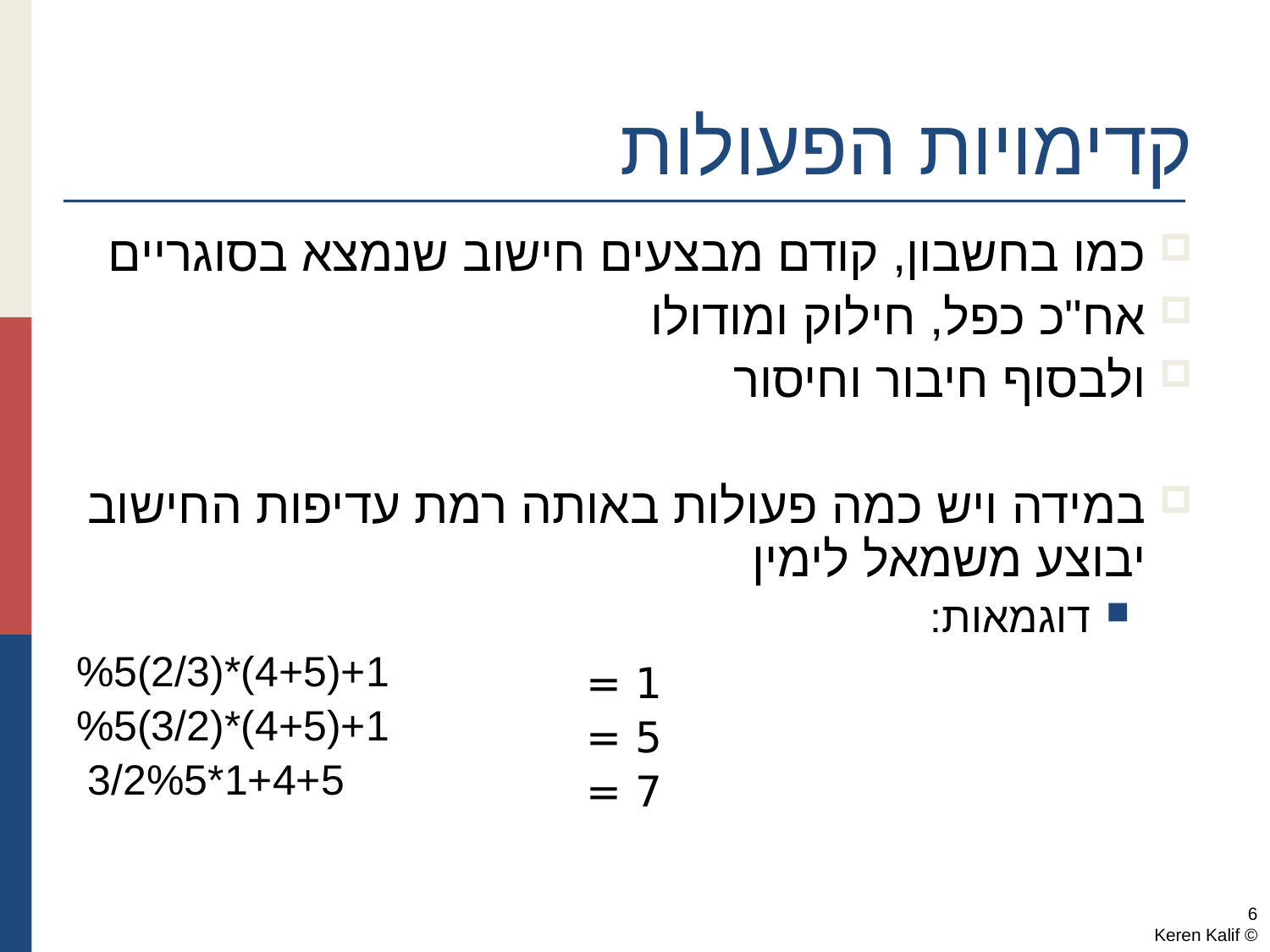

# קדימויות הפעולות
כמו בחשבון, קודם מבצעים חישוב שנמצא בסוגריים
אח"כ כפל, חילוק ומודולו
ולבסוף חיבור וחיסור

במידה ויש כמה פעולות באותה רמת עדיפות החישוב יבוצע משמאל לימין
דוגמאות:
1+(4+5)*(2/3)%5
1+(4+5)*(3/2)%5
1+4+5*3/2%5

= 1
= 5
= 7